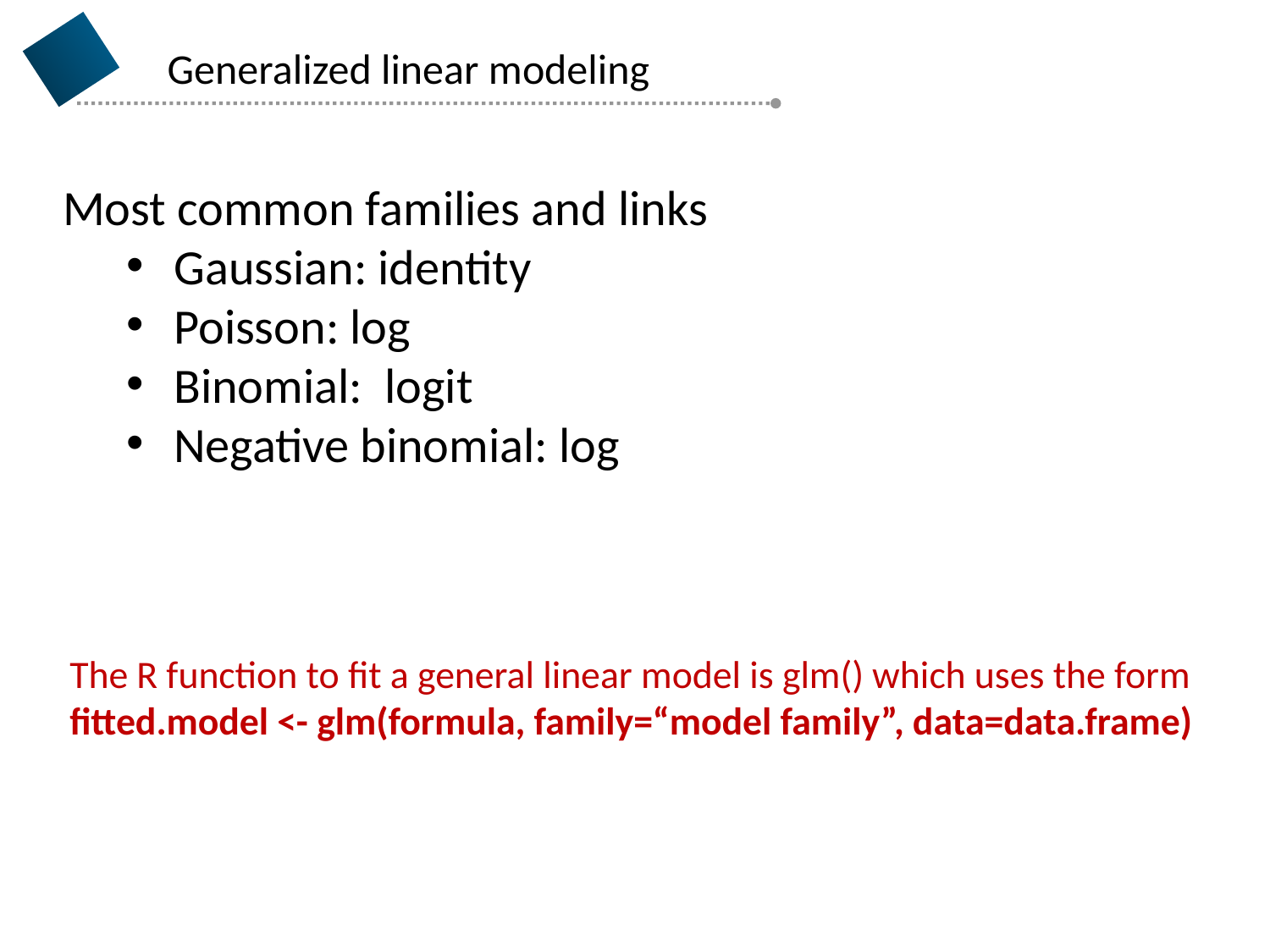

Generalized linear modeling

Most common families and links
Gaussian: identity
Poisson: log
Binomial:  logit
Negative binomial: log
The R function to fit a general linear model is glm() which uses the form
fitted.model <- glm(formula, family=“model family”, data=data.frame)